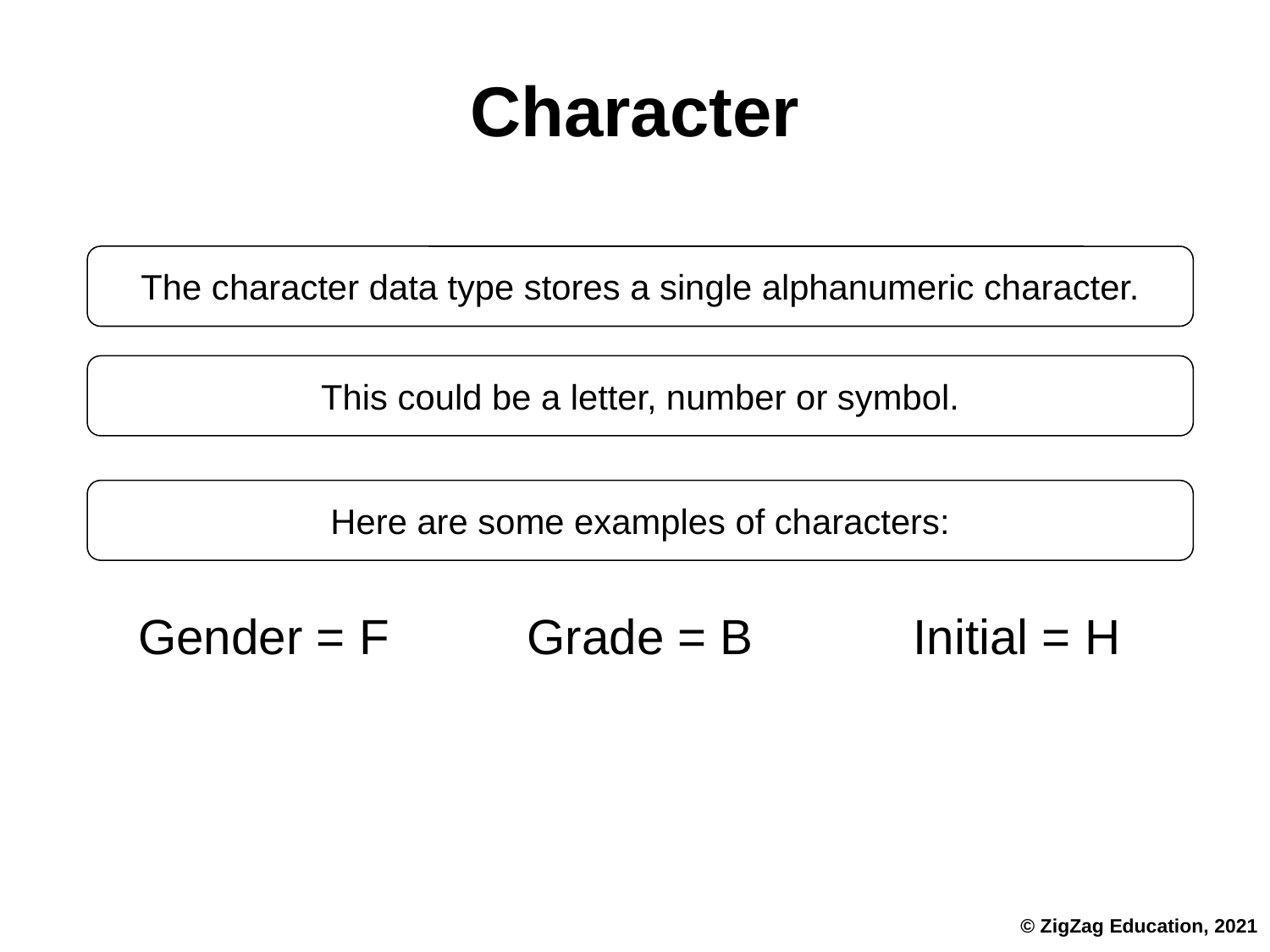

# Character
The character data type stores a single alphanumeric character.
This could be a letter, number or symbol.
Here are some examples of characters:
Grade = B
Initial = H
Gender = F
© ZigZag Education, 2021